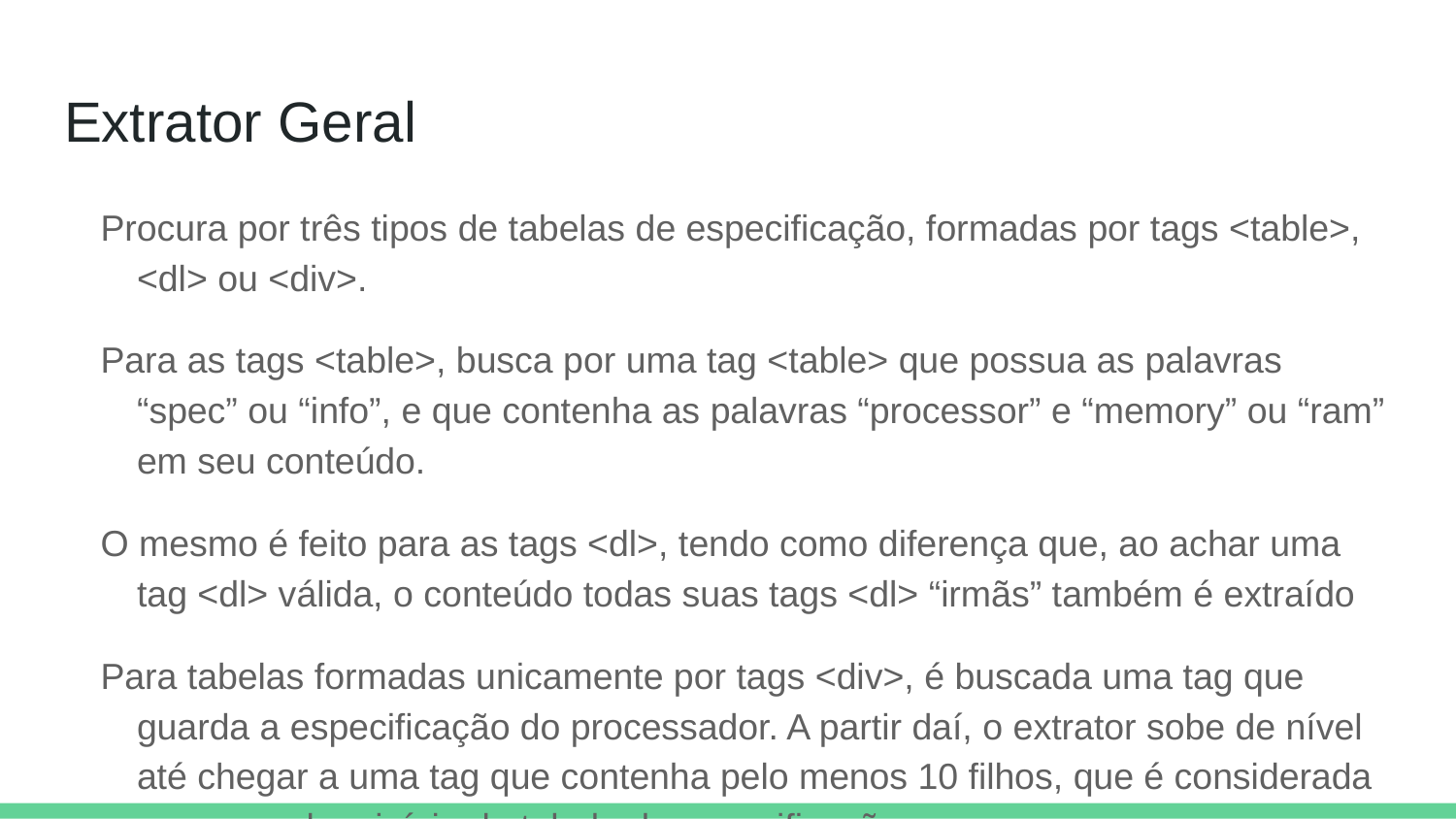

# Extrator Geral
Procura por três tipos de tabelas de especificação, formadas por tags <table>, <dl> ou <div>.
Para as tags <table>, busca por uma tag <table> que possua as palavras “spec” ou “info”, e que contenha as palavras “processor” e “memory” ou “ram” em seu conteúdo.
O mesmo é feito para as tags <dl>, tendo como diferença que, ao achar uma tag <dl> válida, o conteúdo todas suas tags <dl> “irmãs” também é extraído
Para tabelas formadas unicamente por tags <div>, é buscada uma tag que guarda a especificação do processador. A partir daí, o extrator sobe de nível até chegar a uma tag que contenha pelo menos 10 filhos, que é considerada como sendo o início da tabela de especificação.